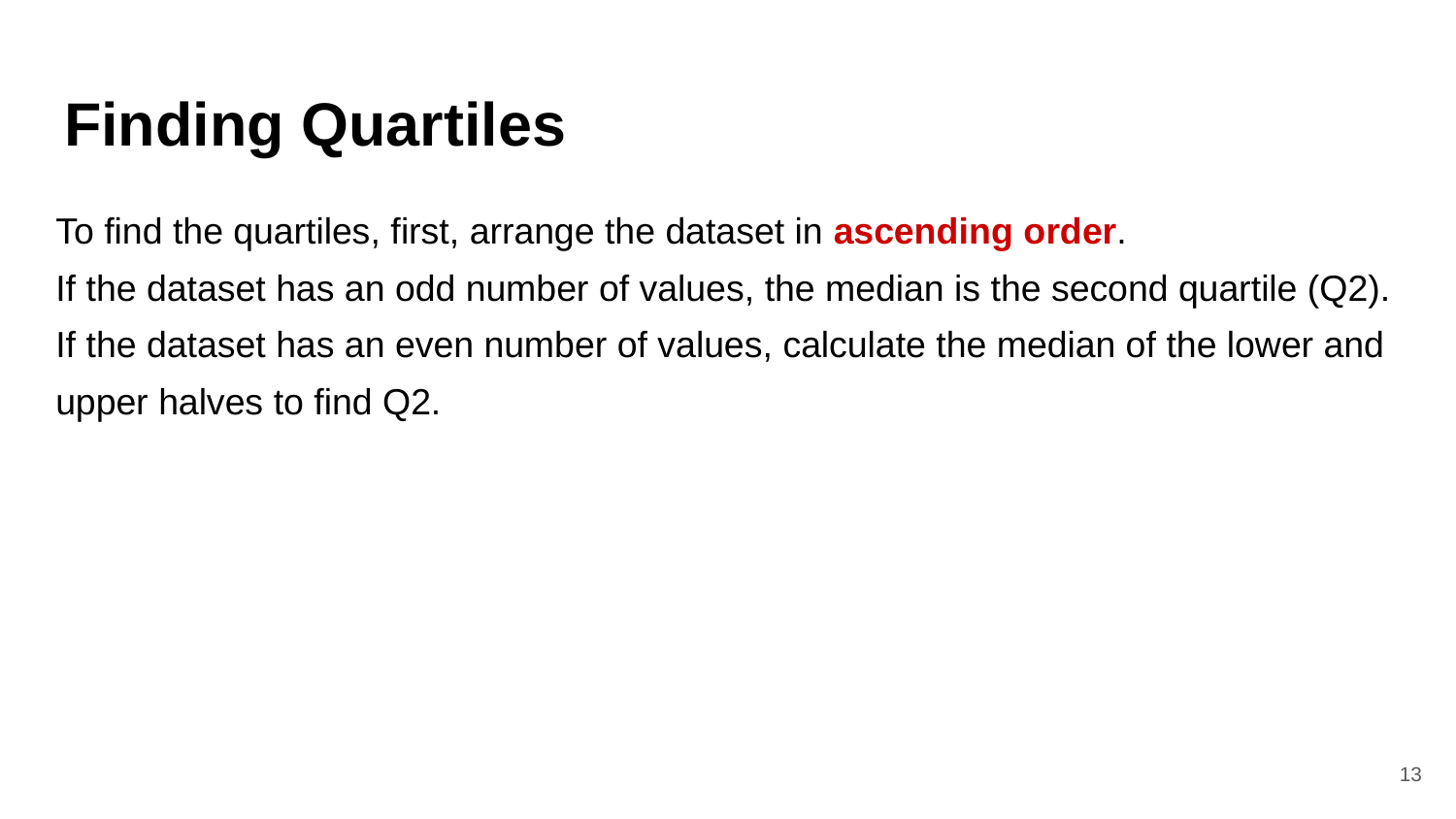

# Finding Quartiles
To find the quartiles, first, arrange the dataset in ascending order.
If the dataset has an odd number of values, the median is the second quartile (Q2).
If the dataset has an even number of values, calculate the median of the lower and upper halves to find Q2.
13